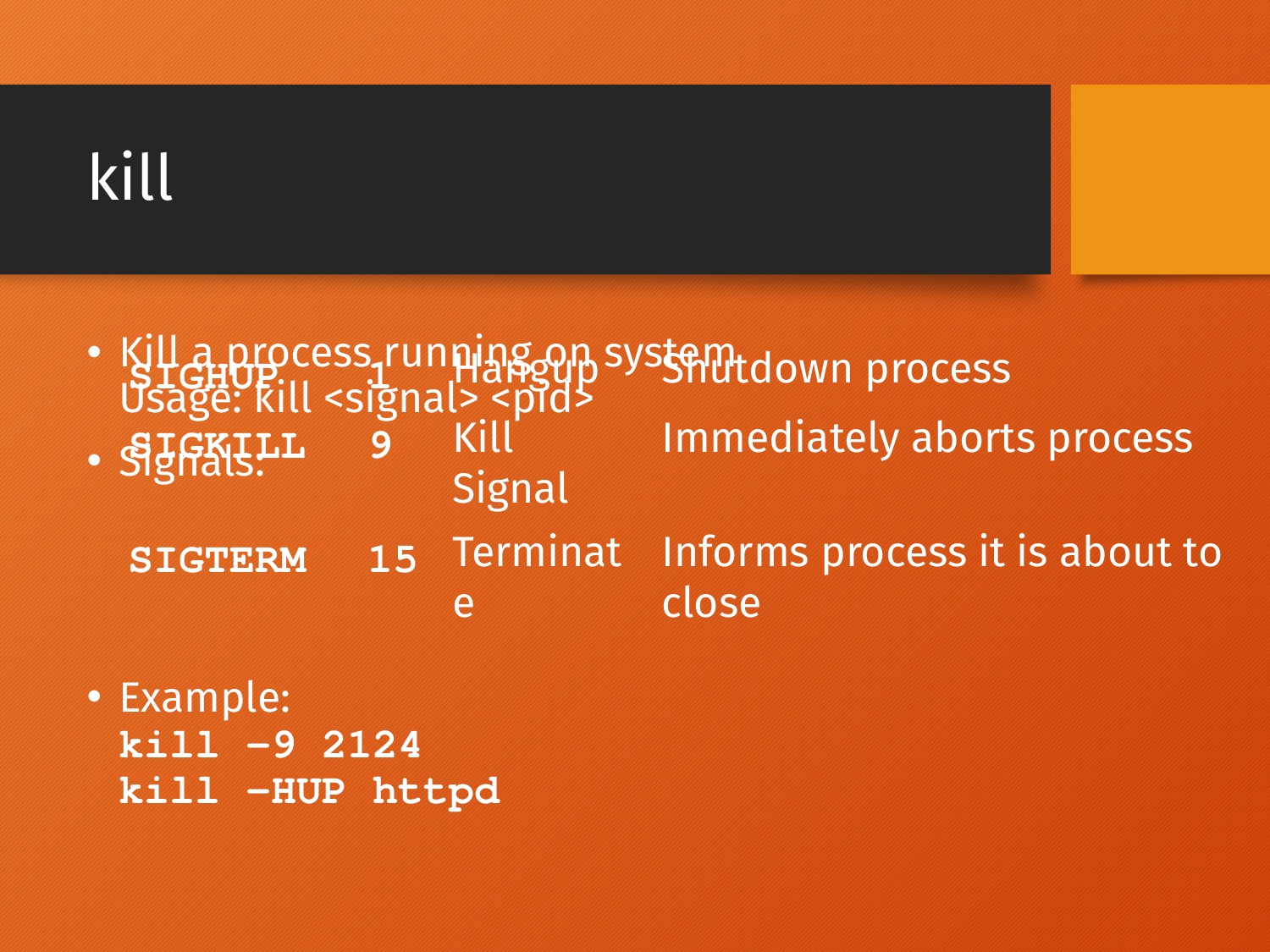

# kill
Kill a process running on system
Usage: kill <signal> <pid>
Signals:

Example:
kill -9 2124
kill –HUP httpd

| SIGHUP | 1 | Hangup | Shutdown process |
| --- | --- | --- | --- |
| SIGKILL | 9 | Kill Signal | Immediately aborts process |
| SIGTERM | 15 | Terminate | Informs process it is about to close |